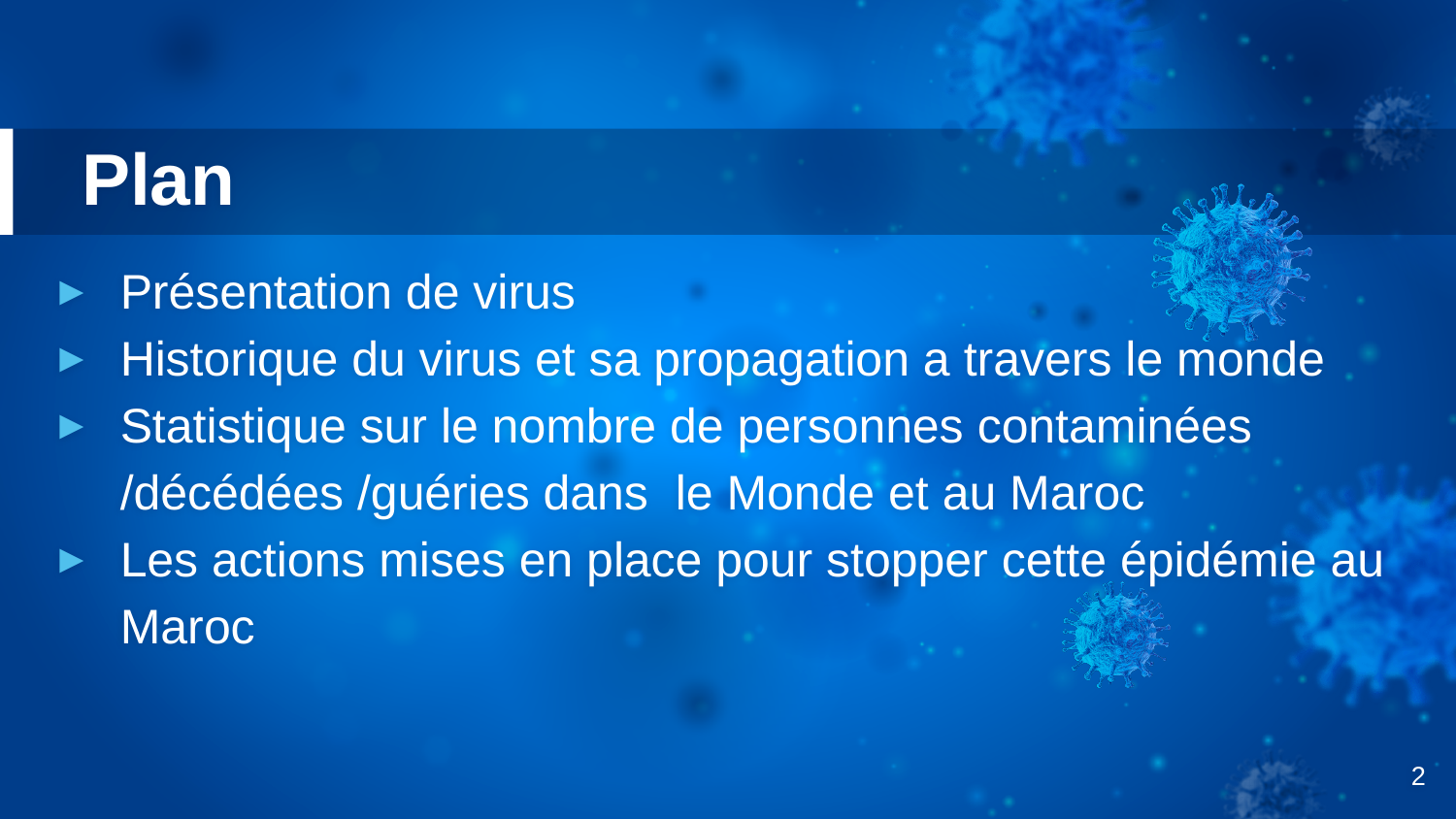

# Plan
Présentation de virus
Historique du virus et sa propagation a travers le monde
Statistique sur le nombre de personnes contaminées /décédées /guéries dans  le Monde et au Maroc
Les actions mises en place pour stopper cette épidémie au Maroc
2